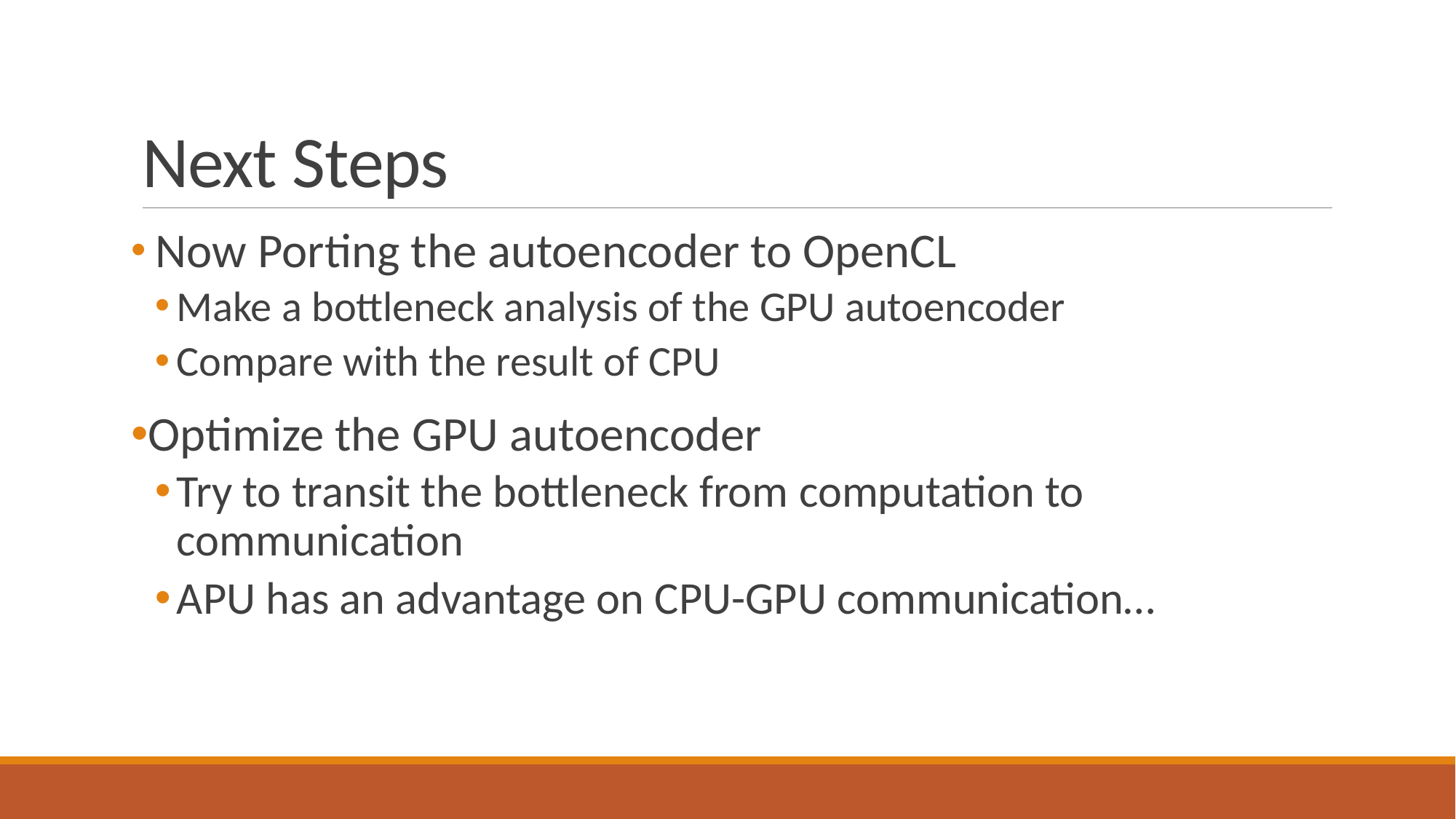

# Next Steps
 Now Porting the autoencoder to OpenCL
Make a bottleneck analysis of the GPU autoencoder
Compare with the result of CPU
Optimize the GPU autoencoder
Try to transit the bottleneck from computation to communication
APU has an advantage on CPU-GPU communication…